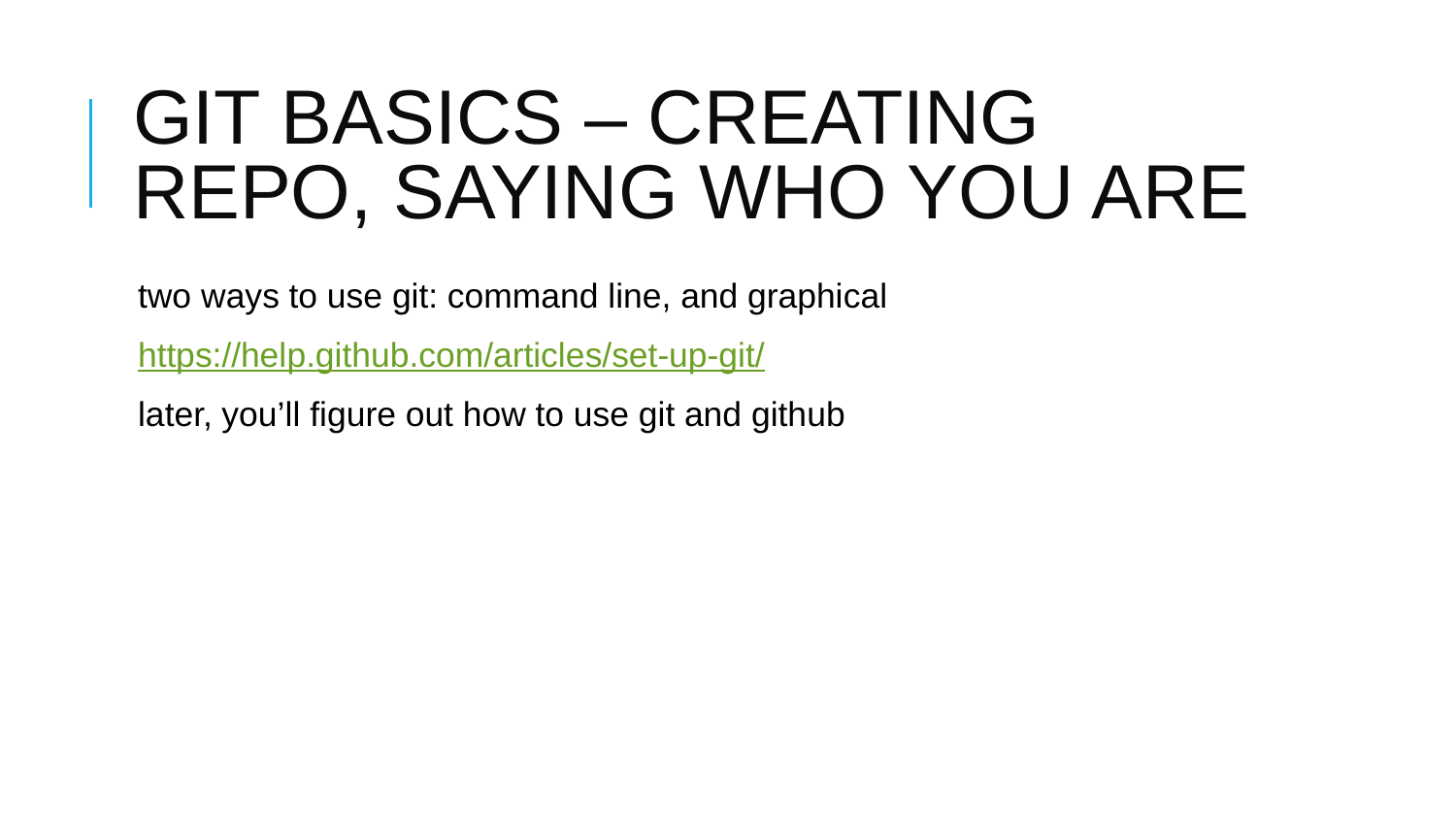

# GIT BASICS – CREATING REPO, SAYING WHO YOU ARE
two ways to use git: command line, and graphical
https://help.github.com/articles/set-up-git/
later, you’ll figure out how to use git and github